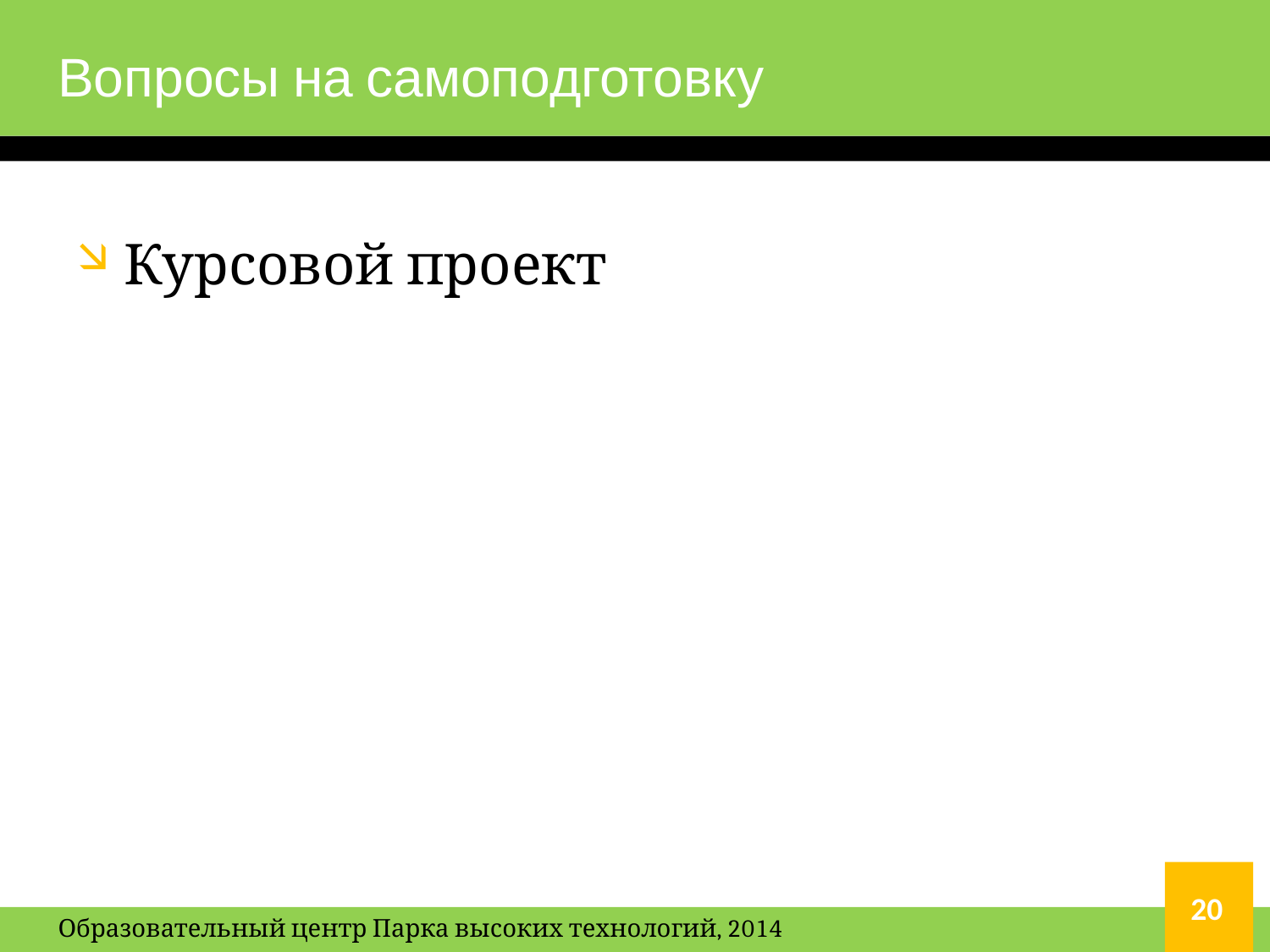

# Вопросы на самоподготовку
Курсовой проект

20